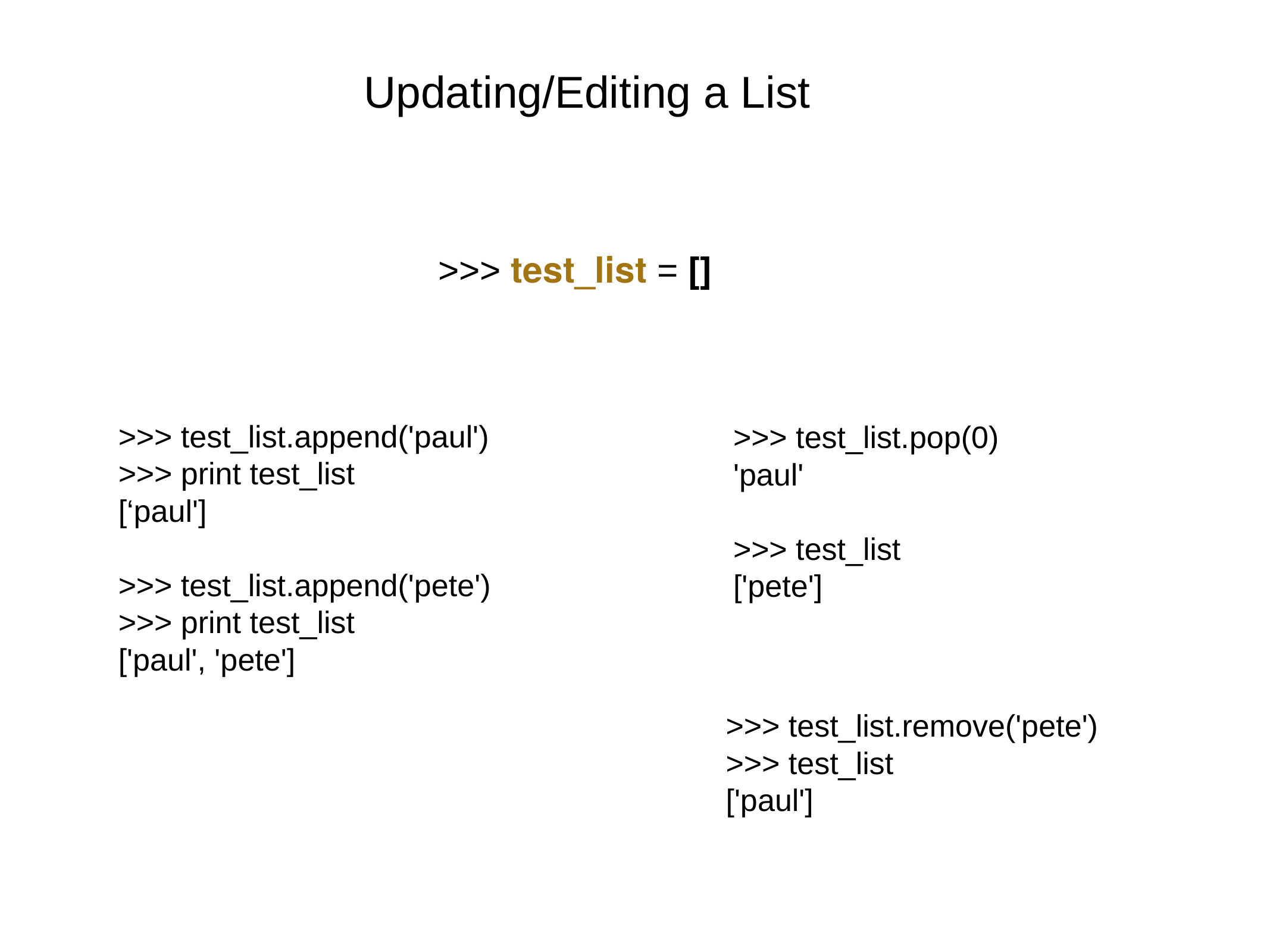

Updating/Editing a List
>>> test_list = []
>>> test_list.append('paul')
>>> print test_list
[‘paul']

>>> test_list.append('pete')
>>> print test_list
['paul', 'pete']
>>> test_list.pop(0)
'paul'

>>> test_list
['pete']
>>> test_list.remove('pete')
>>> test_list
['paul']